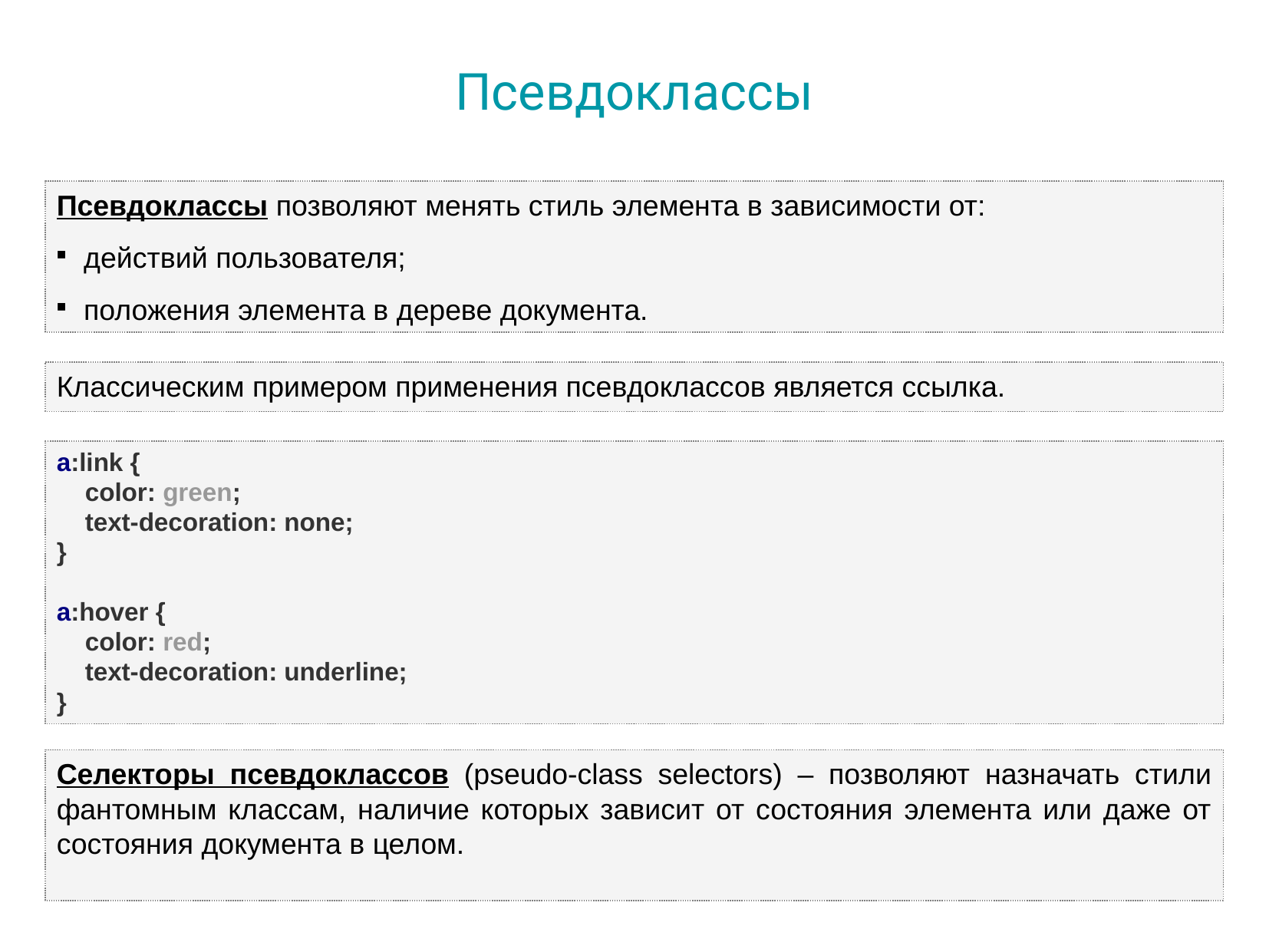

# Псевдоклассы
Псевдоклассы позволяют менять стиль элемента в зависимости от:
действий пользователя;
положения элемента в дереве документа.
Классическим примером применения псевдоклассов является ссылка.
a:link {
    color: green;
    text-decoration: none;
}

a:hover {
    color: red;
    text-decoration: underline;
}
Селекторы псевдоклассов (pseudo-class selectors) – позволяют назначать стили фантомным классам, наличие которых зависит от состояния элемента или даже от состояния документа в целом.